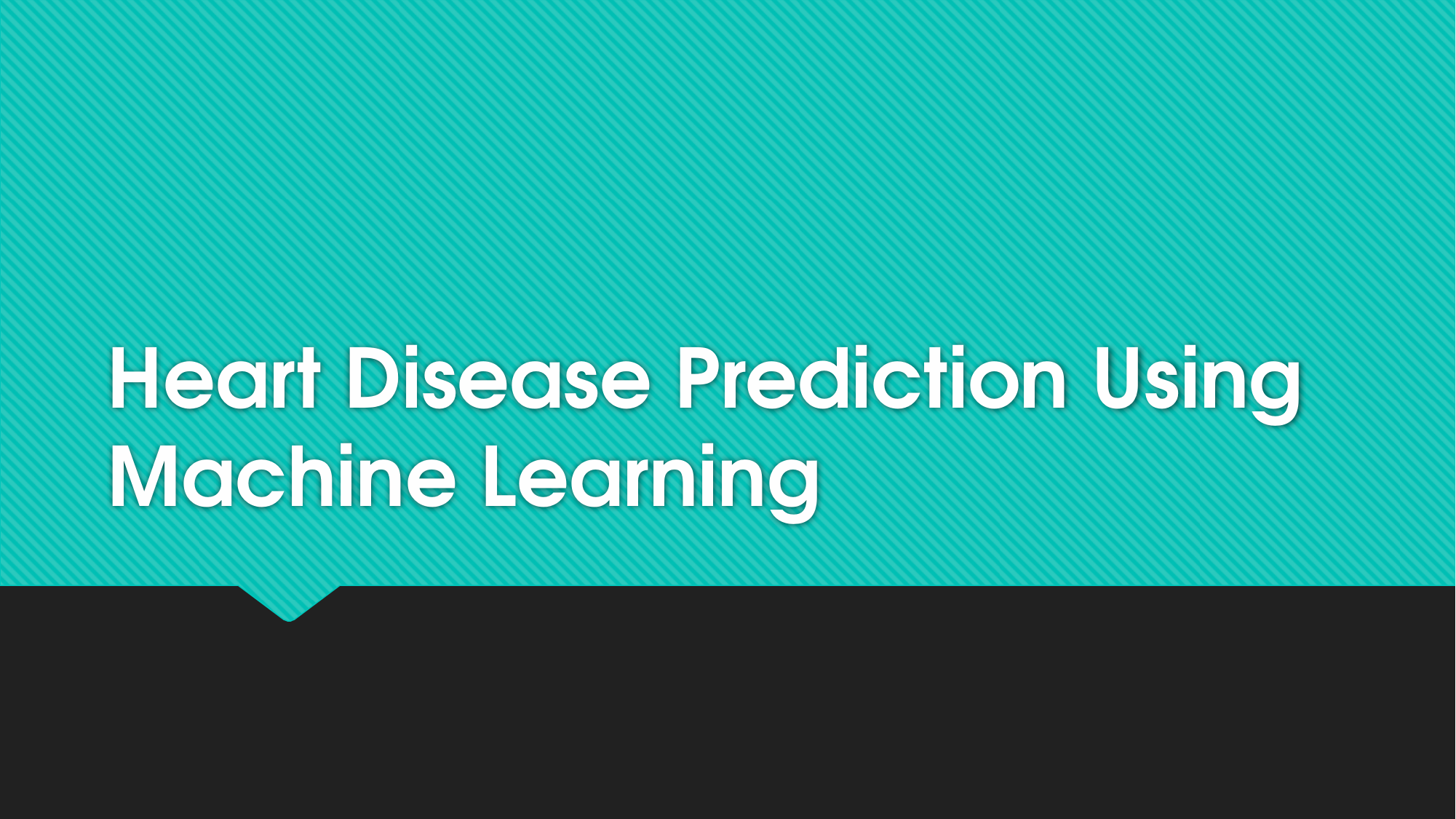

# Heart Disease Prediction Using Machine Learning